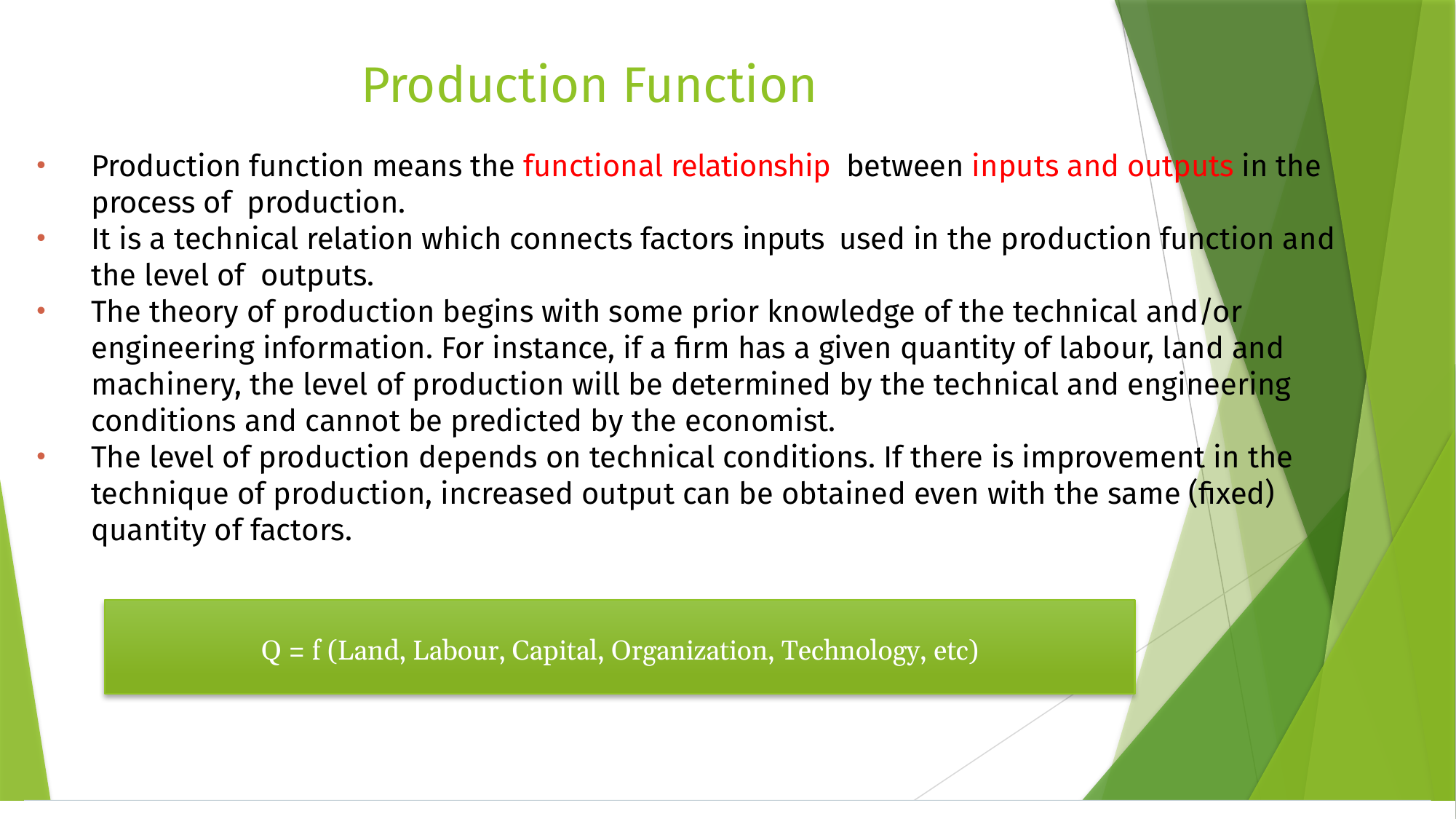

# Production Function
Production function means the functional relationship  between inputs and outputs in the process of  production.
It is a technical relation which connects factors inputs  used in the production function and the level of  outputs.
The theory of production begins with some prior knowledge of the technical and/or engineering information. For instance, if a firm has a given quantity of labour, land and machinery, the level of production will be determined by the technical and engineering conditions and cannot be predicted by the economist.
The level of production depends on technical conditions. If there is improvement in the technique of production, increased output can be obtained even with the same (fixed) quantity of factors.

Q = f (Land, Labour, Capital, Organization, Technology, etc)